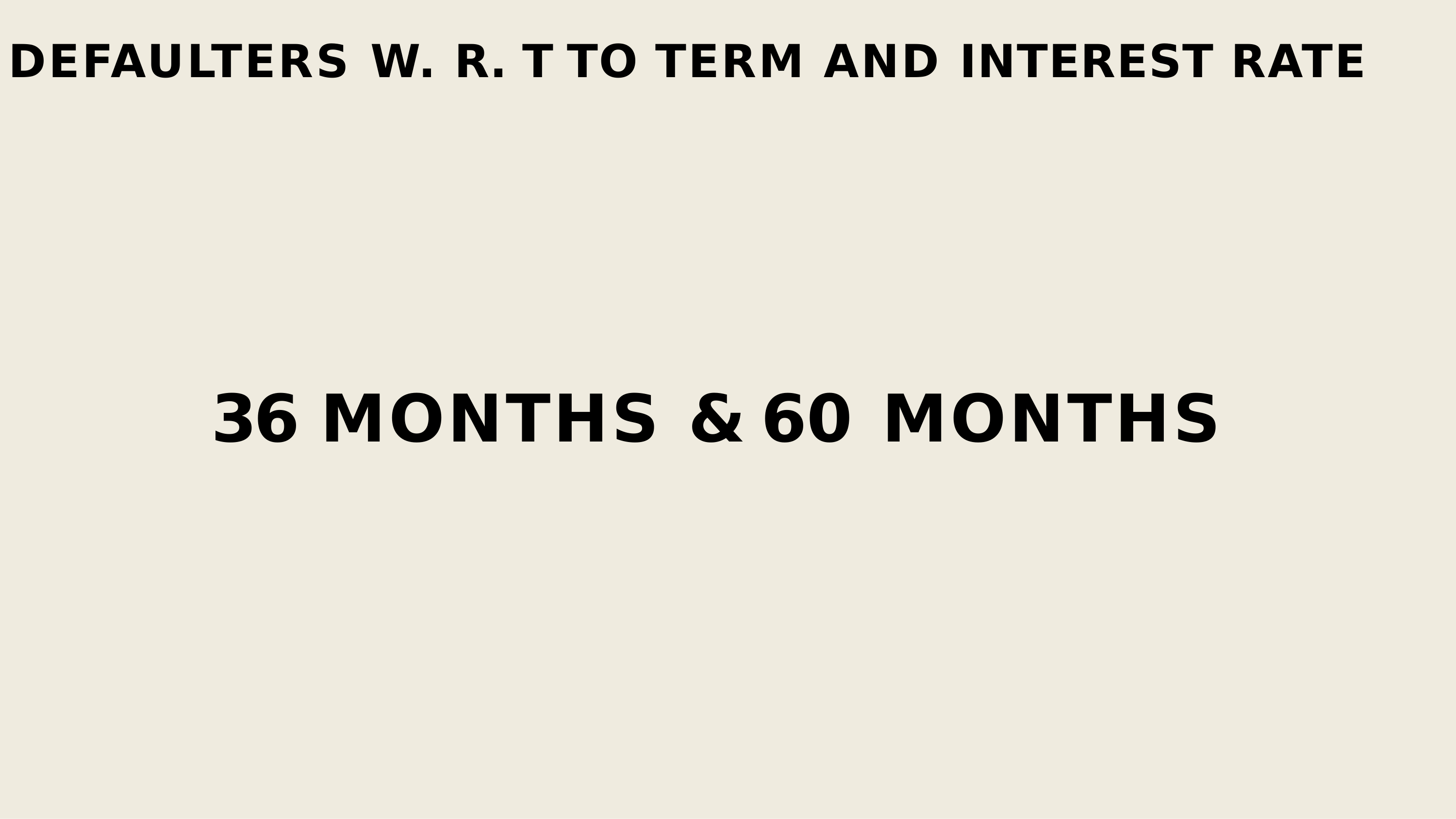

DEFAULTERS W. R. T TO TERM AND INTEREST RATE
36 MONTHS & 60 MONTHS